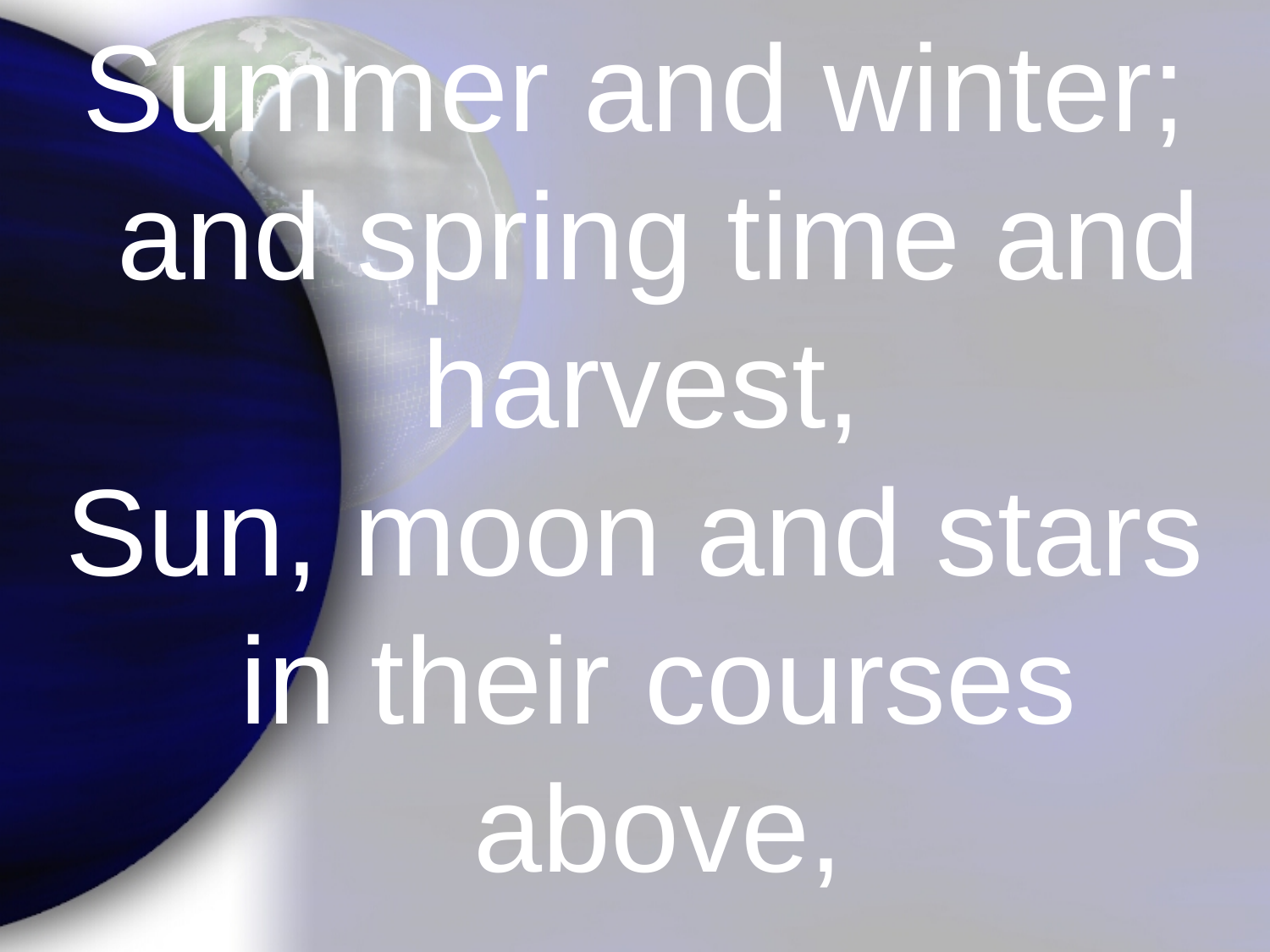

Summer and winter; and spring time and harvest,
Sun, moon and stars in their courses above,